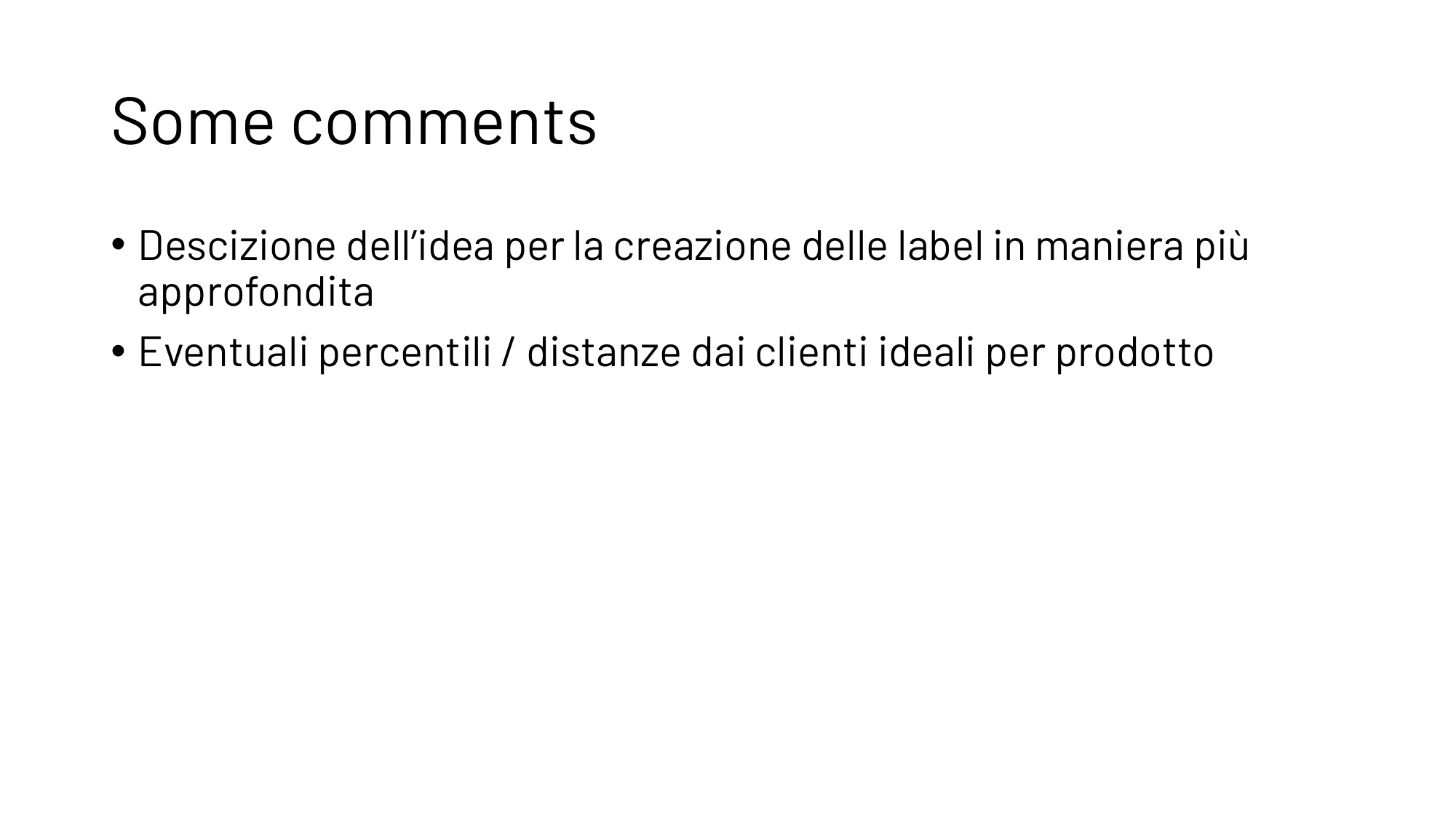

# Some comments
Descizione dell’idea per la creazione delle label in maniera più approfondita
Eventuali percentili / distanze dai clienti ideali per prodotto